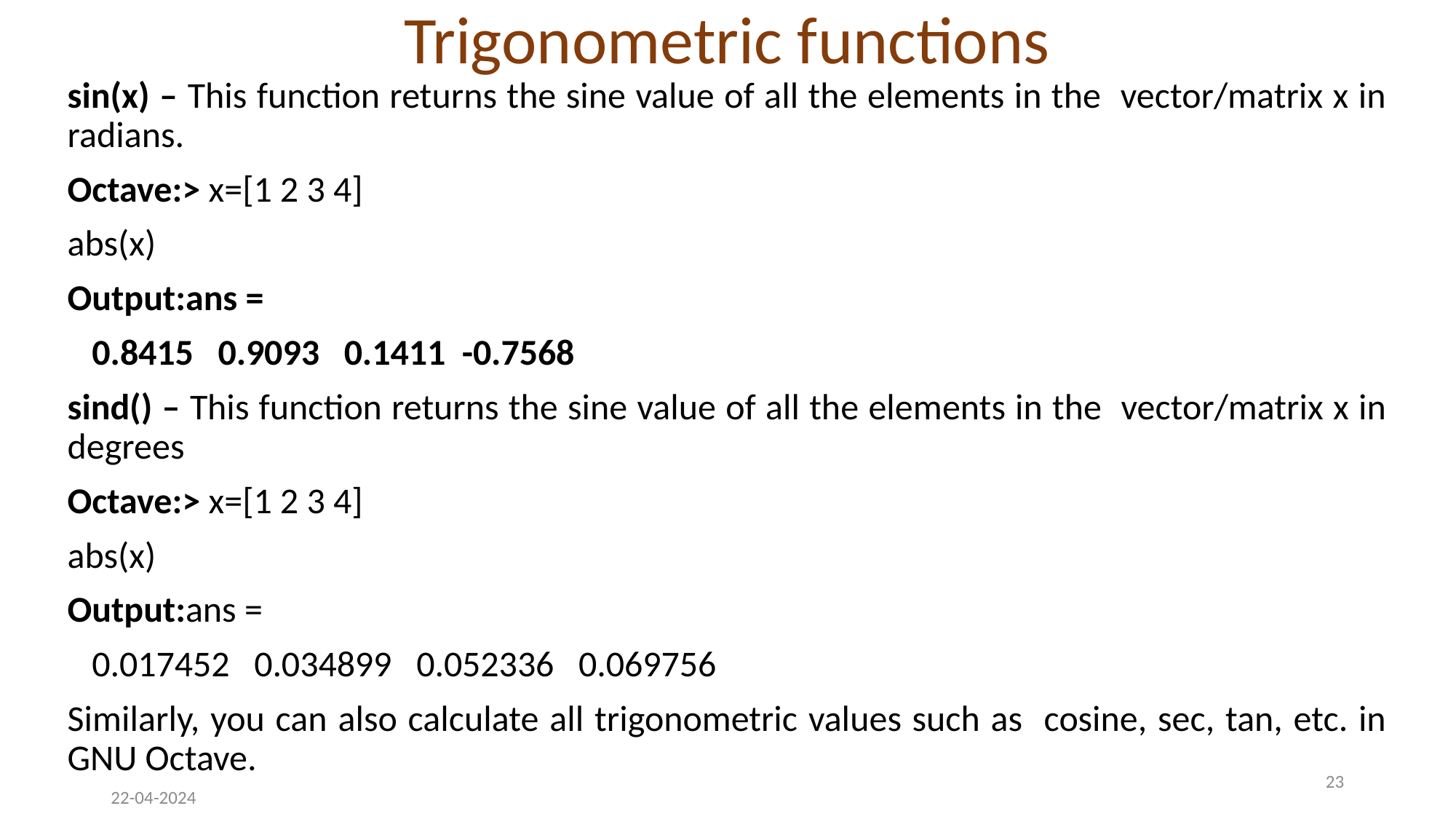

# Trigonometric functions
sin(x) – This function returns the sine value of all the elements in the  vector/matrix x in radians.
Octave:> x=[1 2 3 4]
abs(x)
Output:ans =
   0.8415   0.9093   0.1411  -0.7568
sind() – This function returns the sine value of all the elements in the  vector/matrix x in degrees
Octave:> x=[1 2 3 4]
abs(x)
Output:ans =
   0.017452   0.034899   0.052336   0.069756
Similarly, you can also calculate all trigonometric values such as  cosine, sec, tan, etc. in GNU Octave.
23
22-04-2024